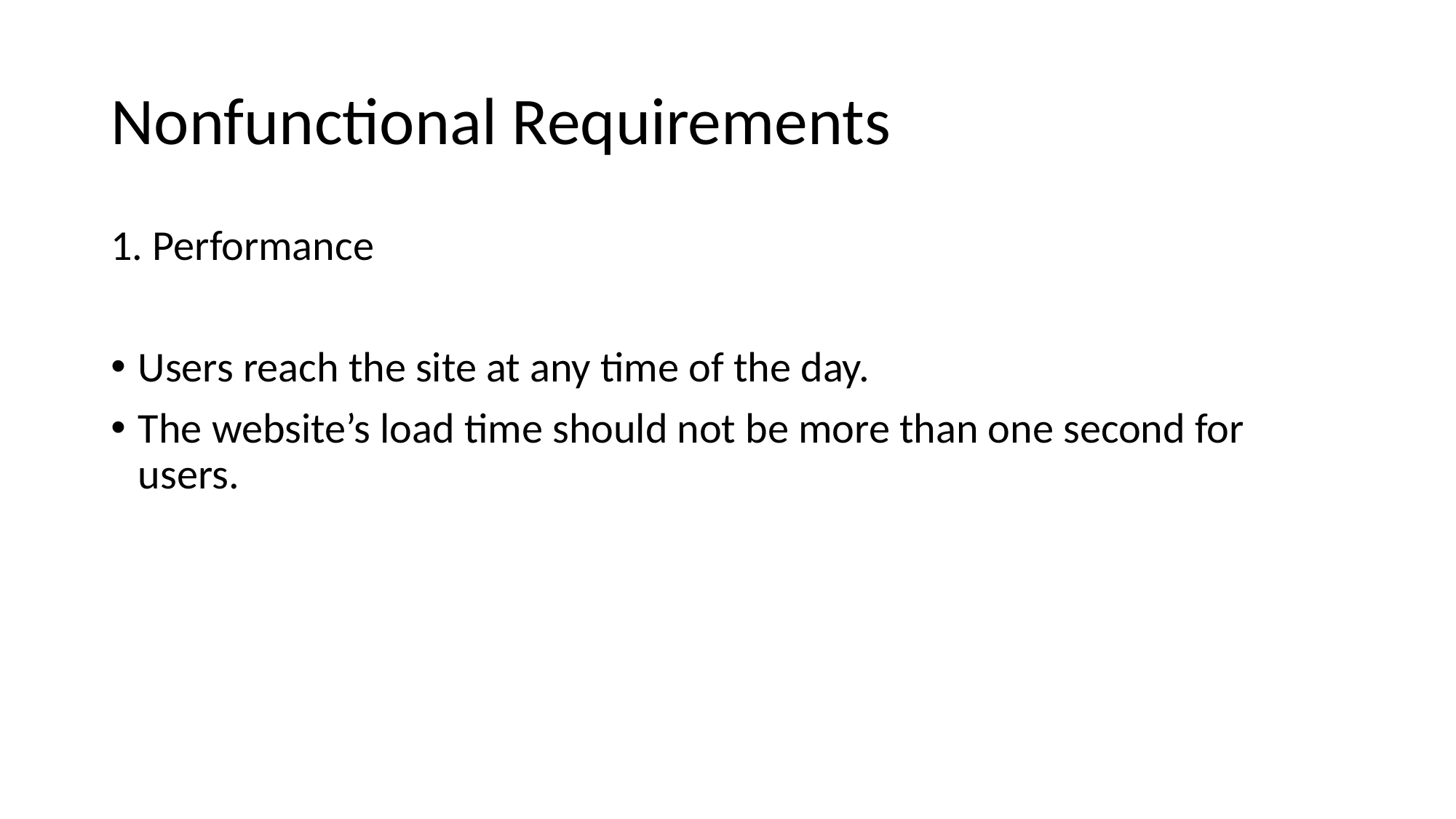

# Nonfunctional Requirements
1. Performance

Users reach the site at any time of the day.
The website’s load time should not be more than one second for users.